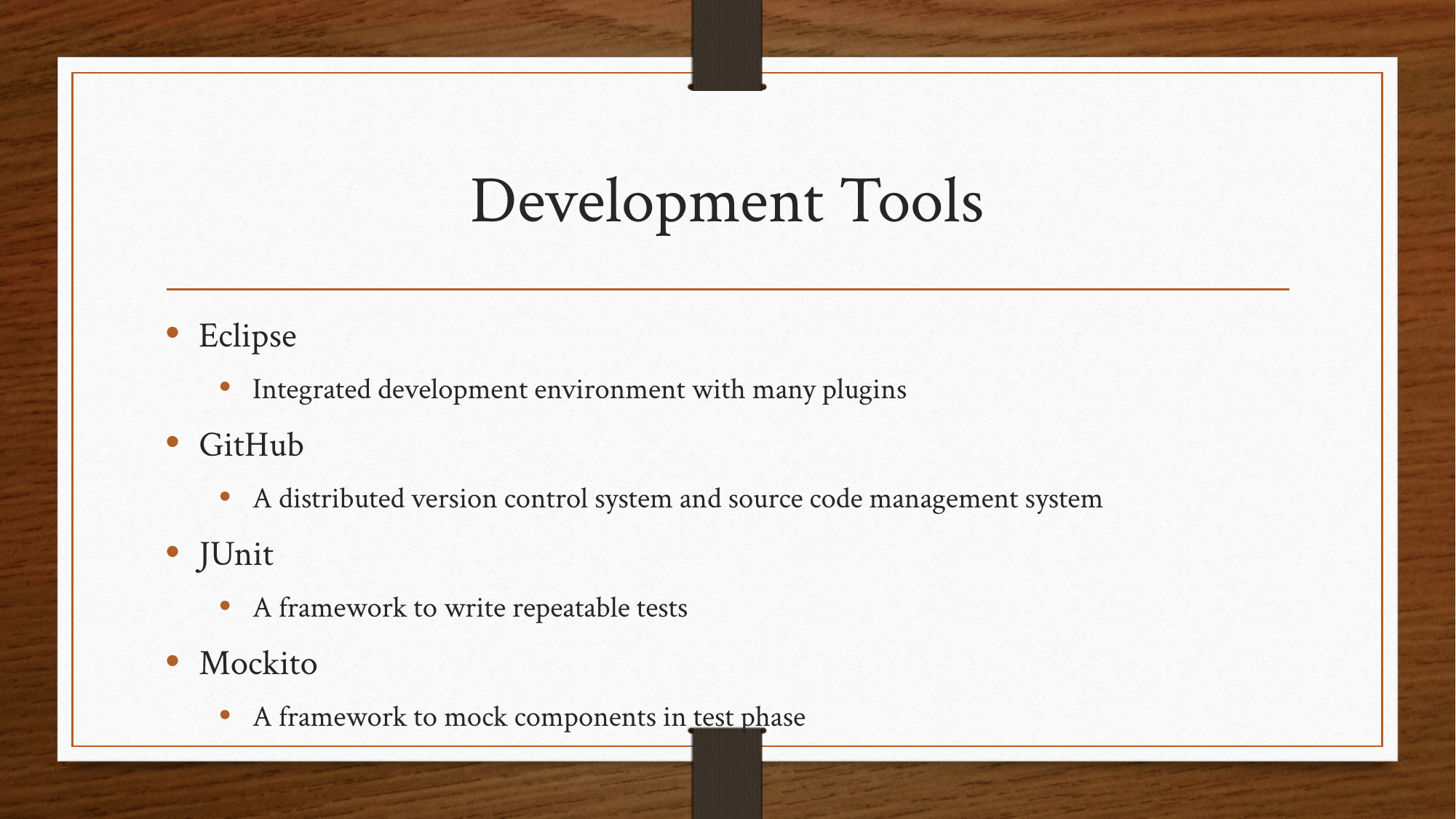

# Development Tools
Eclipse
Integrated development environment with many plugins
GitHub
A distributed version control system and source code management system
JUnit
A framework to write repeatable tests
Mockito
A framework to mock components in test phase